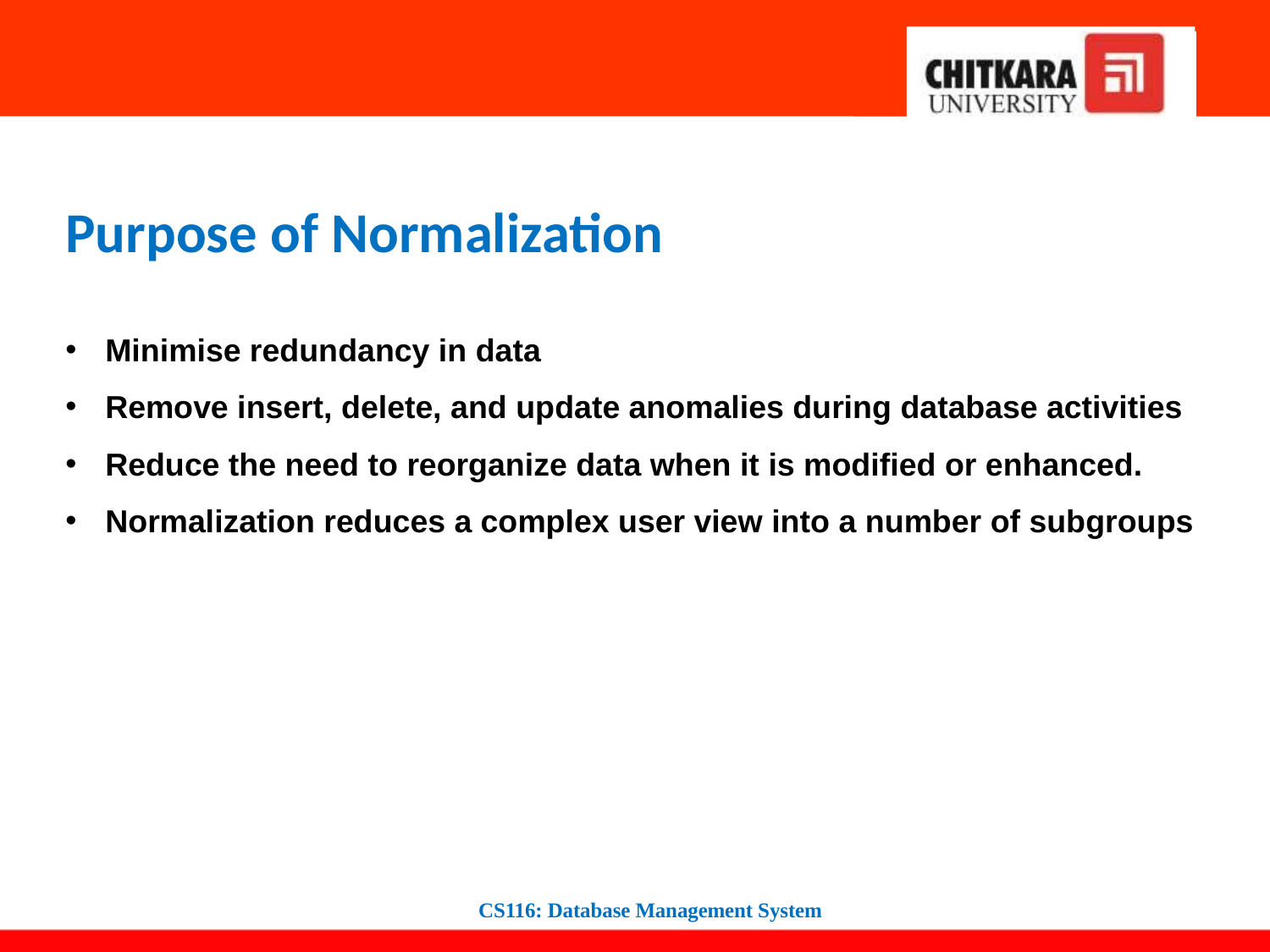

Purpose of Normalization

Minimise redundancy in data
Remove insert, delete, and update anomalies during database activities
Reduce the need to reorganize data when it is modified or enhanced.
Normalization reduces a complex user view into a number of subgroups
CS116: Database Management System